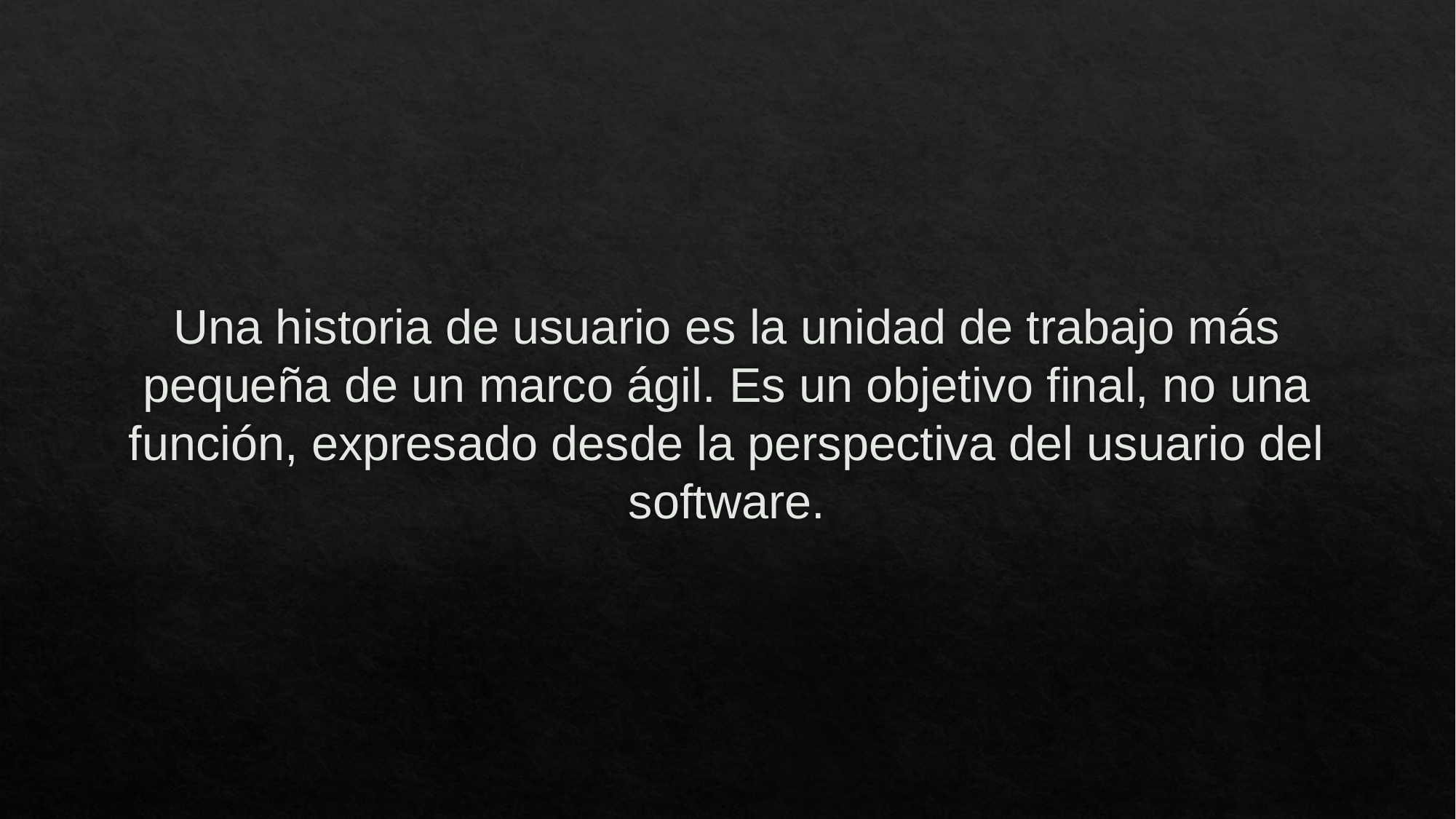

# Una historia de usuario es la unidad de trabajo más pequeña de un marco ágil. Es un objetivo final, no una función, expresado desde la perspectiva del usuario del software.